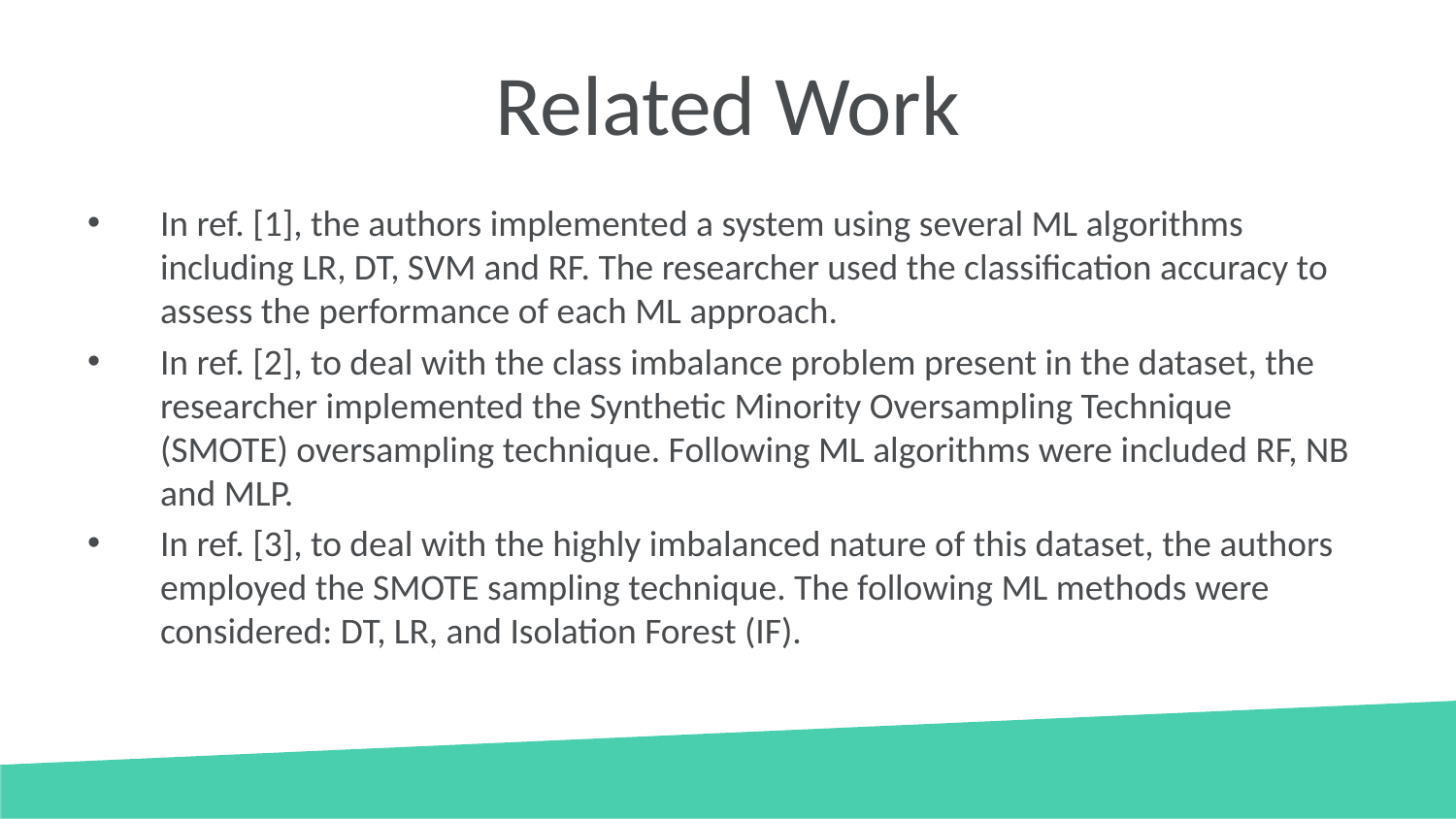

# Related Work
In ref. [1], the authors implemented a system using several ML algorithms including LR, DT, SVM and RF. The researcher used the classification accuracy to assess the performance of each ML approach.
In ref. [2], to deal with the class imbalance problem present in the dataset, the researcher implemented the Synthetic Minority Oversampling Technique (SMOTE) oversampling technique. Following ML algorithms were included RF, NB and MLP.
In ref. [3], to deal with the highly imbalanced nature of this dataset, the authors employed the SMOTE sampling technique. The following ML methods were considered: DT, LR, and Isolation Forest (IF).